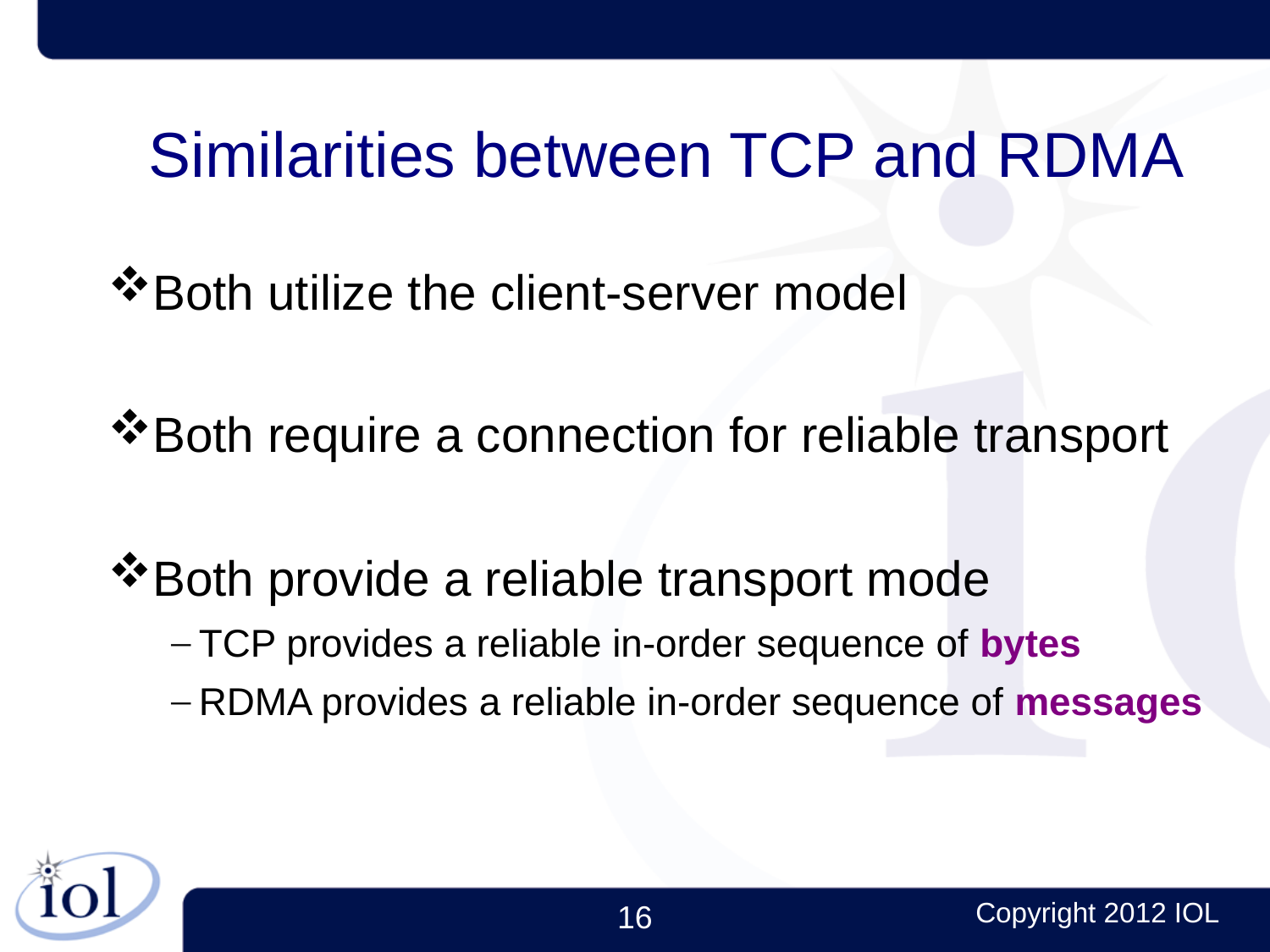

Similarities between TCP and RDMA
Both utilize the client-server model

Both require a connection for reliable transport

Both provide a reliable transport mode
TCP provides a reliable in-order sequence of bytes
RDMA provides a reliable in-order sequence of messages